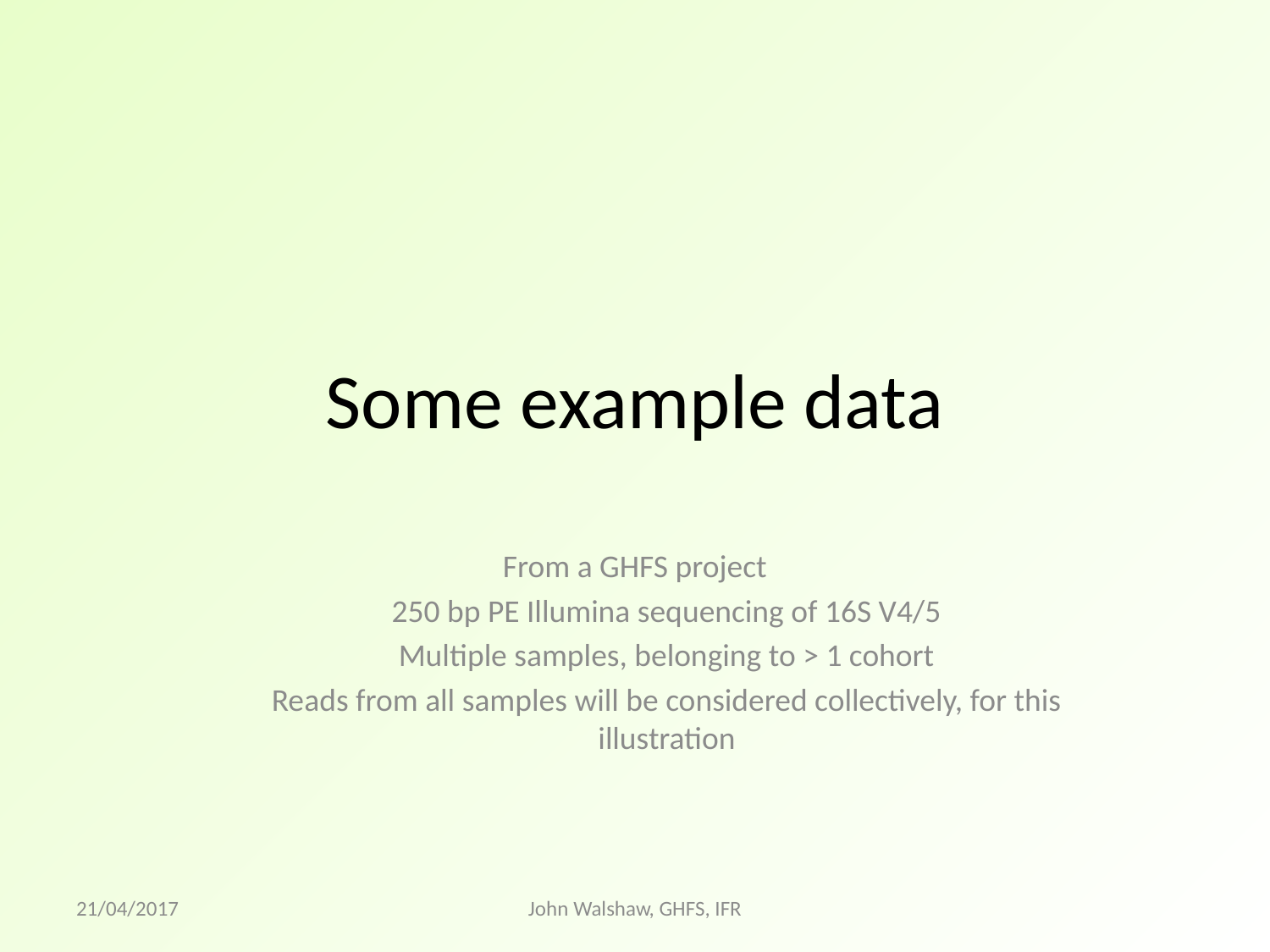

# Some example data
From a GHFS project
250 bp PE Illumina sequencing of 16S V4/5
Multiple samples, belonging to > 1 cohort
Reads from all samples will be considered collectively, for this illustration
21/04/2017
John Walshaw, GHFS, IFR